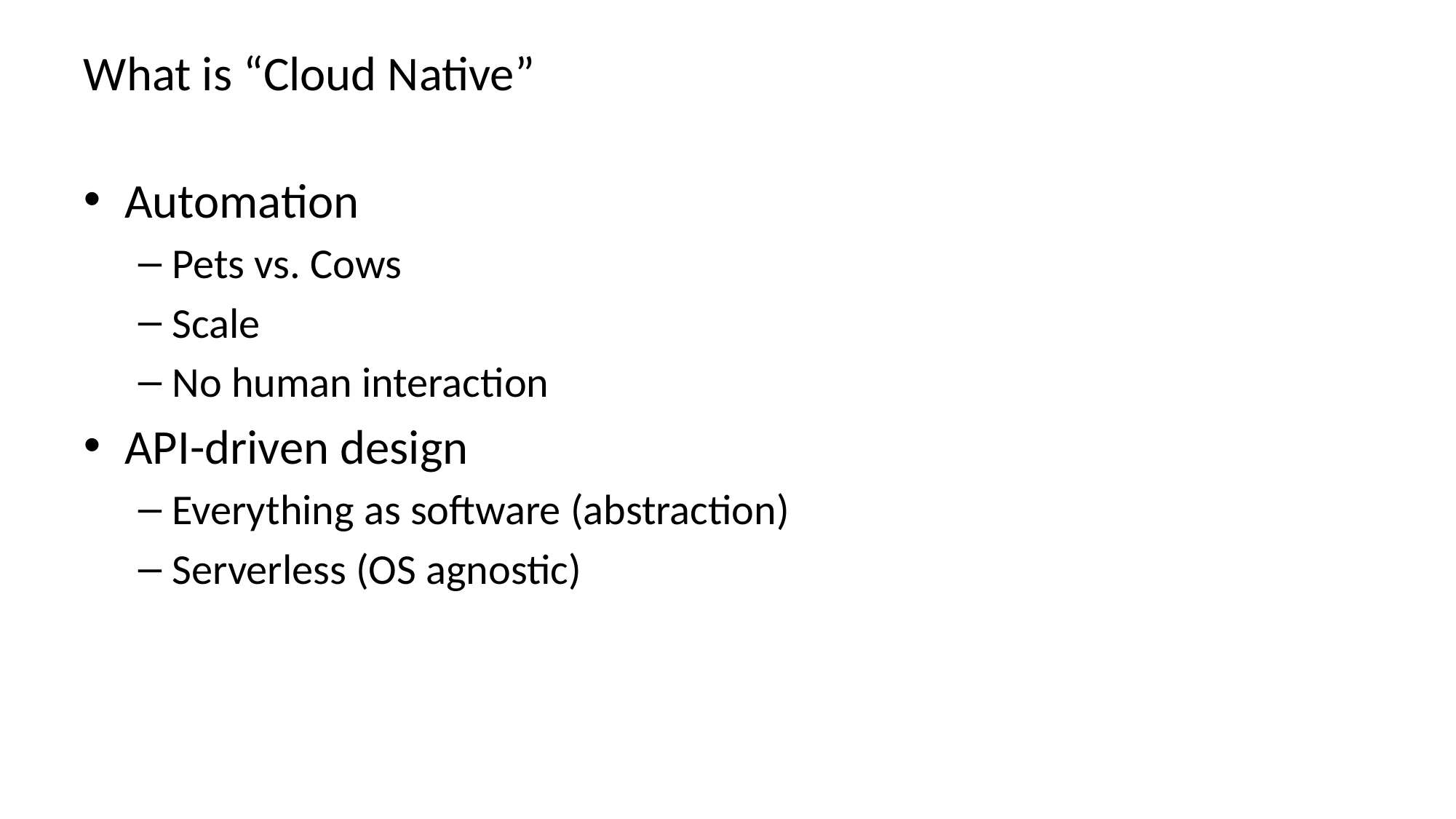

# What is “Cloud Native”
Automation
Pets vs. Cows
Scale
No human interaction
API-driven design
Everything as software (abstraction)
Serverless (OS agnostic)